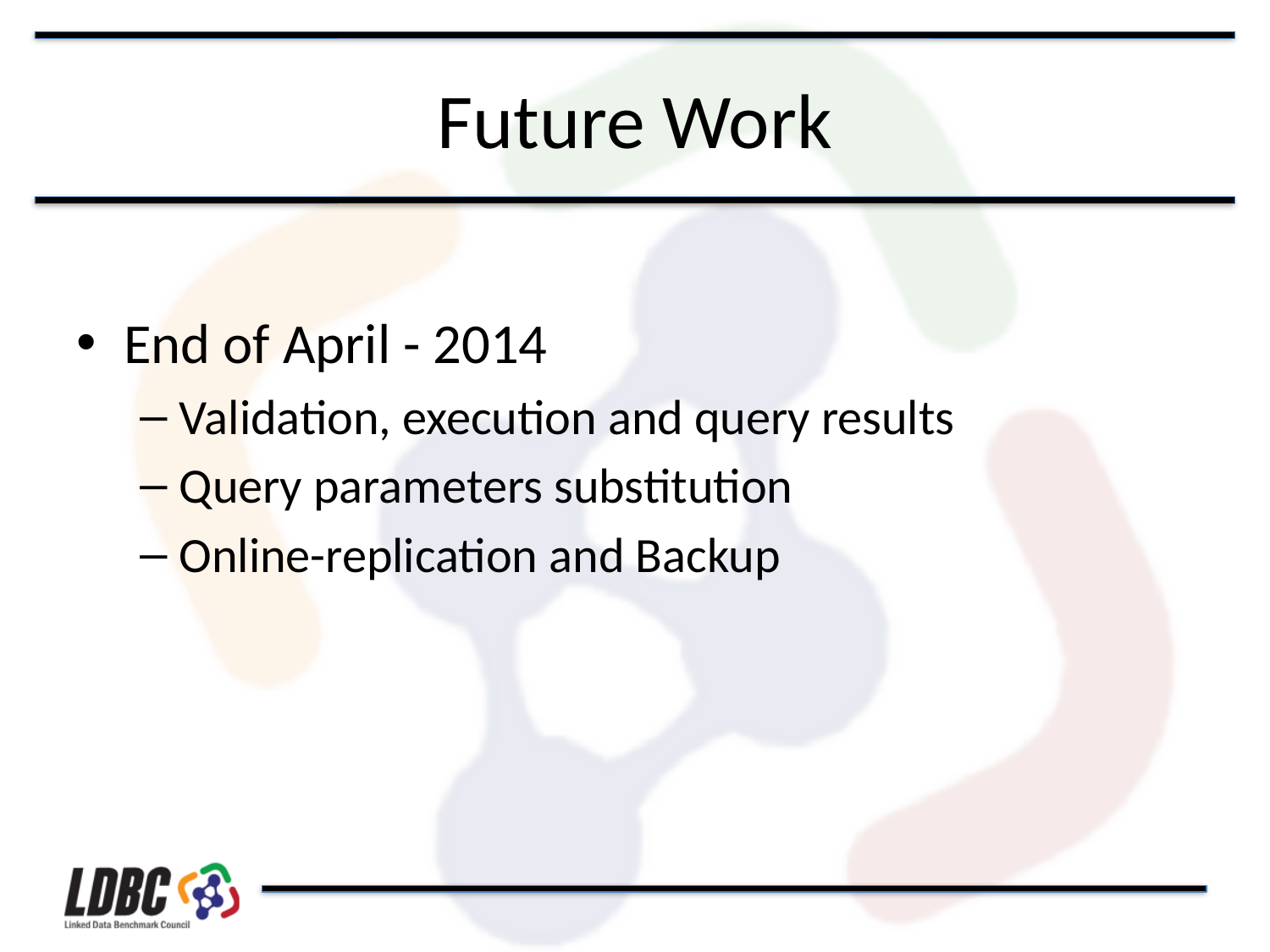

# Future Work

End of April - 2014
Validation, execution and query results
Query parameters substitution
Online-replication and Backup